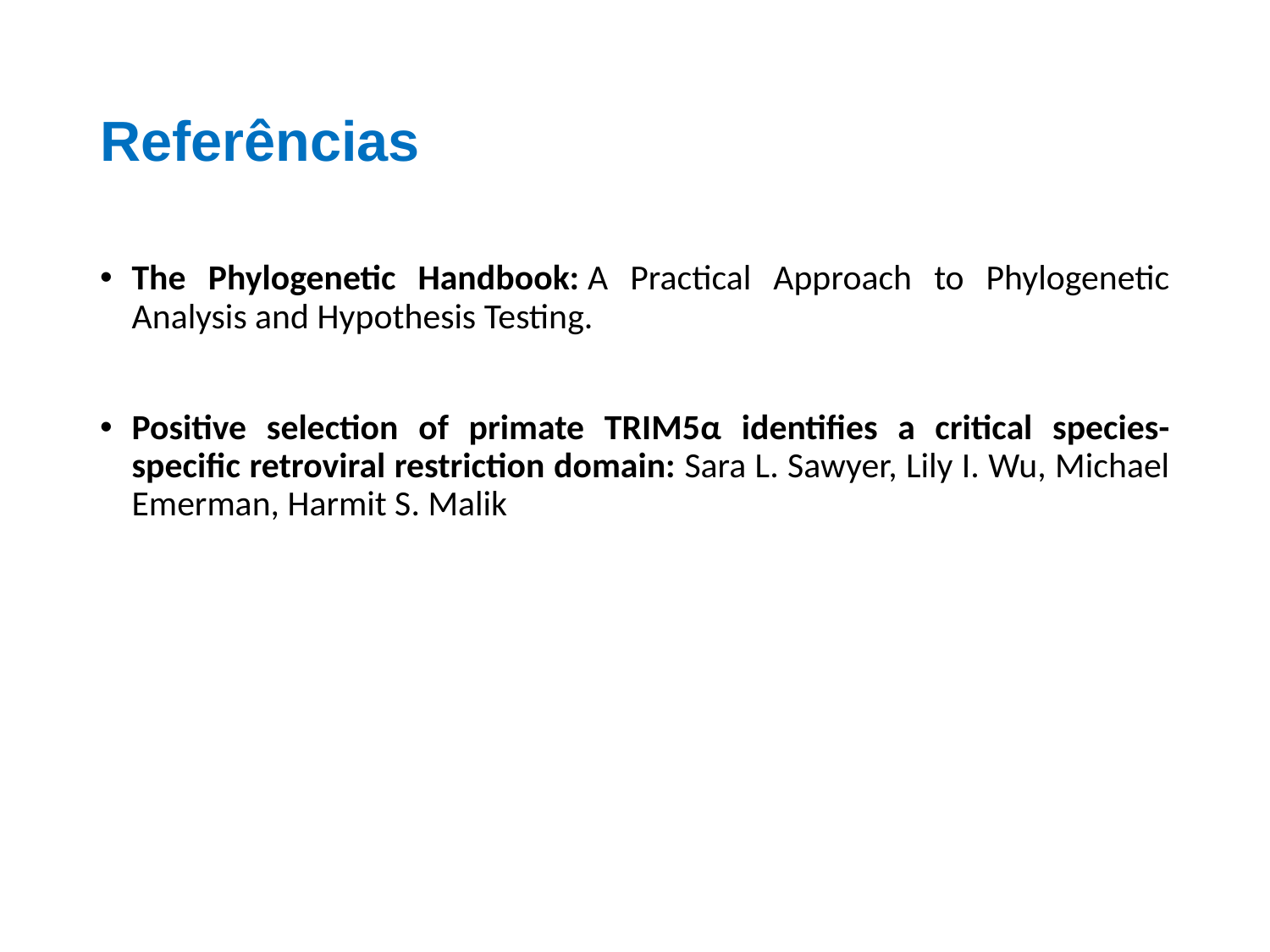

# Referências
The Phylogenetic Handbook: A Practical Approach to Phylogenetic Analysis and Hypothesis Testing.

Positive selection of primate TRIM5α identifies a critical species-specific retroviral restriction domain: Sara L. Sawyer, Lily I. Wu, Michael Emerman, Harmit S. Malik